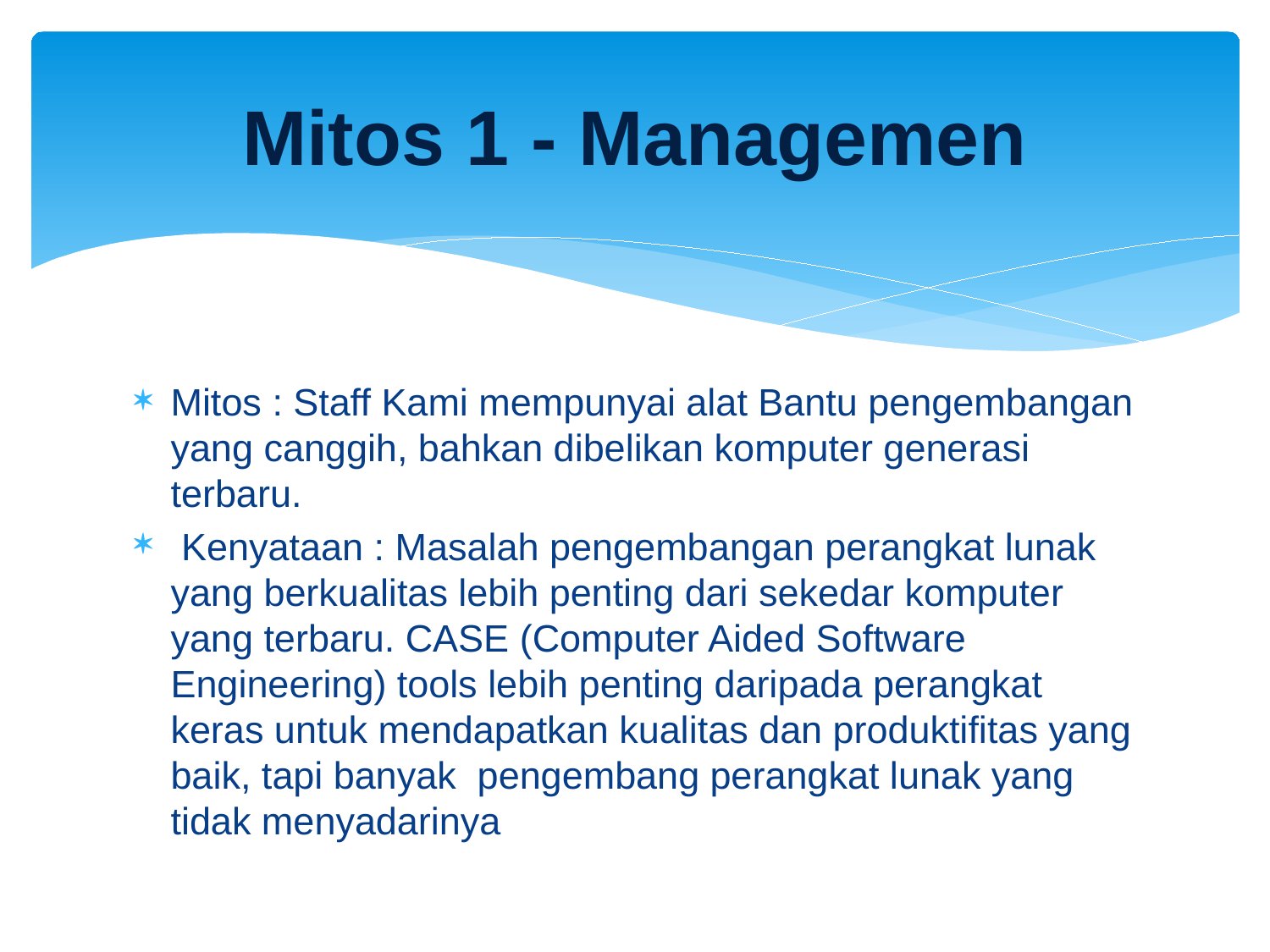

# Mitos 1 - Managemen
Mitos : Staff Kami mempunyai alat Bantu pengembangan yang canggih, bahkan dibelikan komputer generasi terbaru.
 Kenyataan : Masalah pengembangan perangkat lunak yang berkualitas lebih penting dari sekedar komputer yang terbaru. CASE (Computer Aided Software Engineering) tools lebih penting daripada perangkat keras untuk mendapatkan kualitas dan produktifitas yang baik, tapi banyak  pengembang perangkat lunak yang tidak menyadarinya